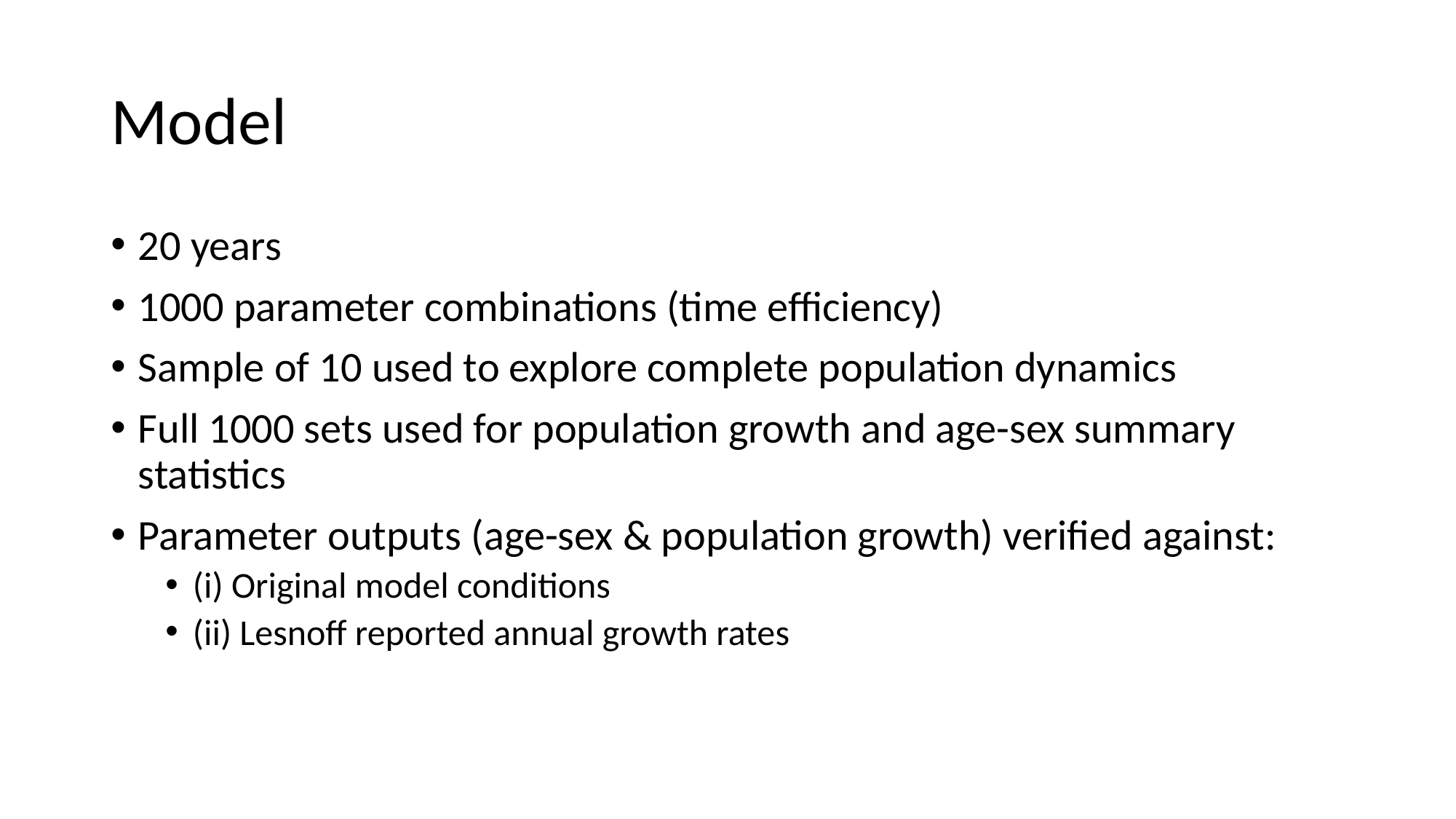

# Model
20 years
1000 parameter combinations (time efficiency)
Sample of 10 used to explore complete population dynamics
Full 1000 sets used for population growth and age-sex summary statistics
Parameter outputs (age-sex & population growth) verified against:
(i) Original model conditions
(ii) Lesnoff reported annual growth rates